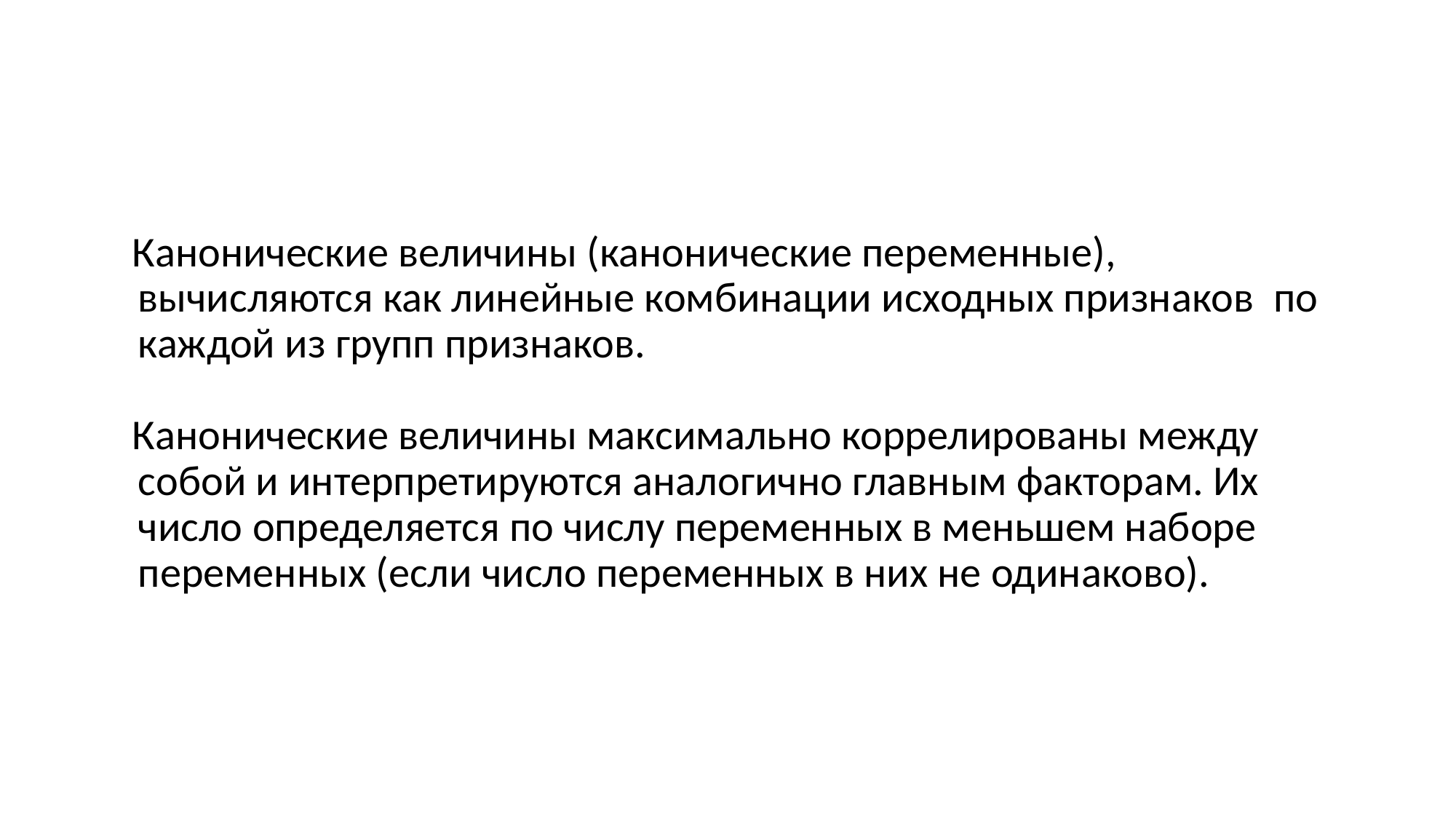

#
Канонические величины (канонические переменные), вычисляются как линейные комбинации исходных признаков  по каждой из групп признаков.

Канонические величины максимально коррелированы между собой и интерпретируются аналогично главным факторам. Их число определяется по числу переменных в меньшем наборе переменных (если число переменных в них не одинаково).